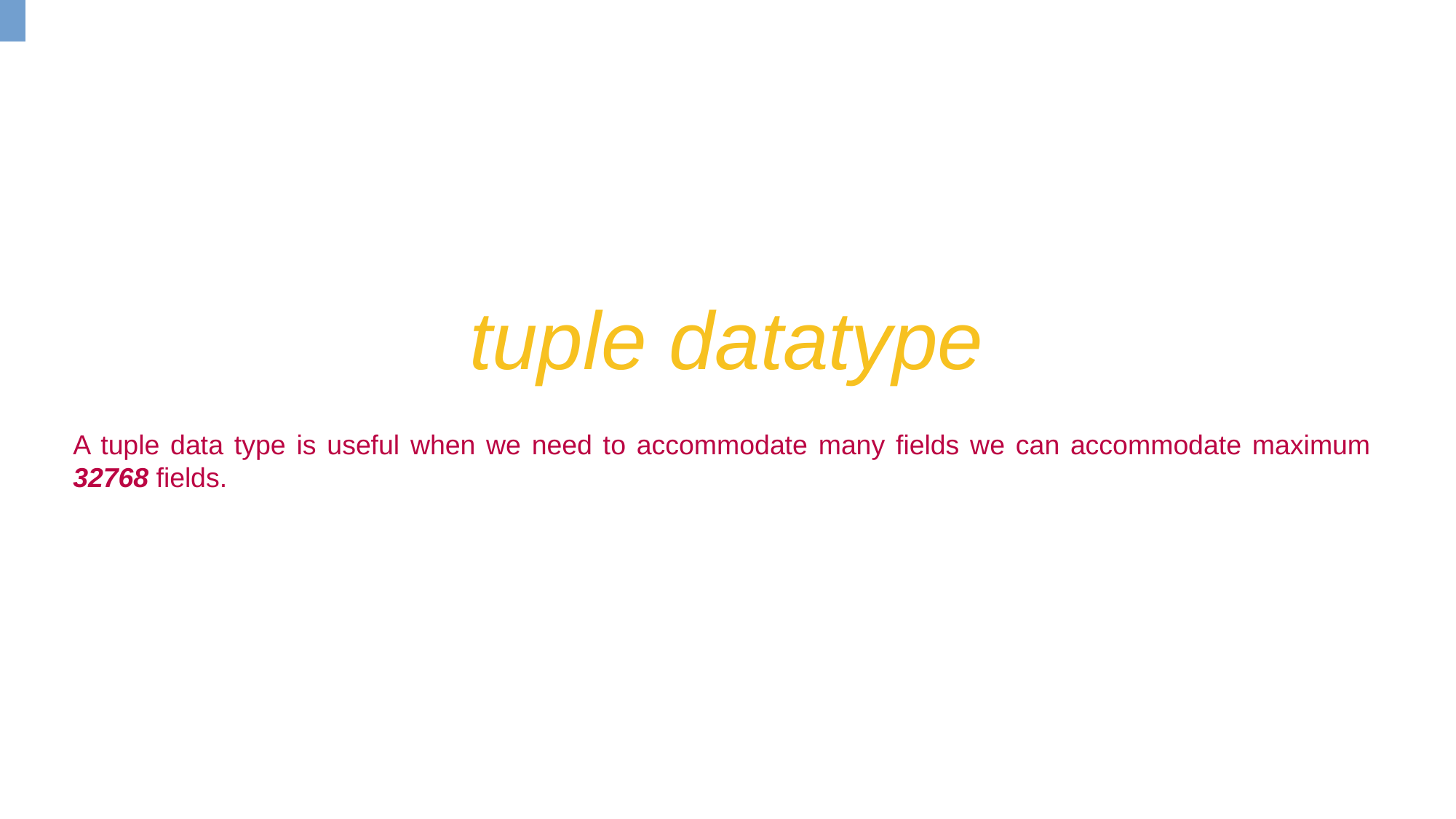

tuple datatype
A tuple data type is useful when we need to accommodate many fields we can accommodate maximum 32768 fields.